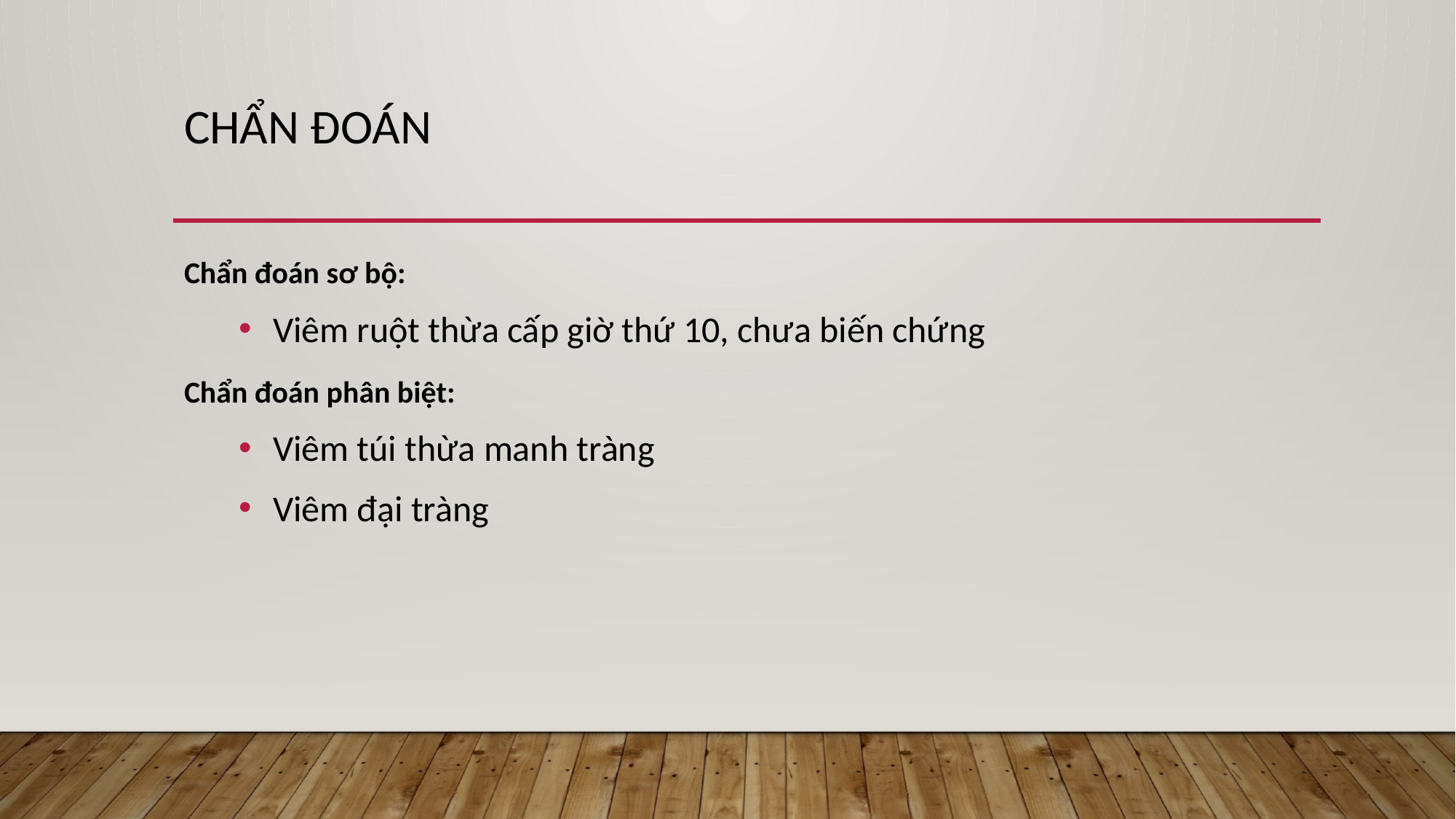

# CHẨN ĐOÁN
Chẩn đoán sơ bộ:
Viêm ruột thừa cấp giờ thứ 10, chưa biến chứng
Chẩn đoán phân biệt:
Viêm túi thừa manh tràng
Viêm đại tràng